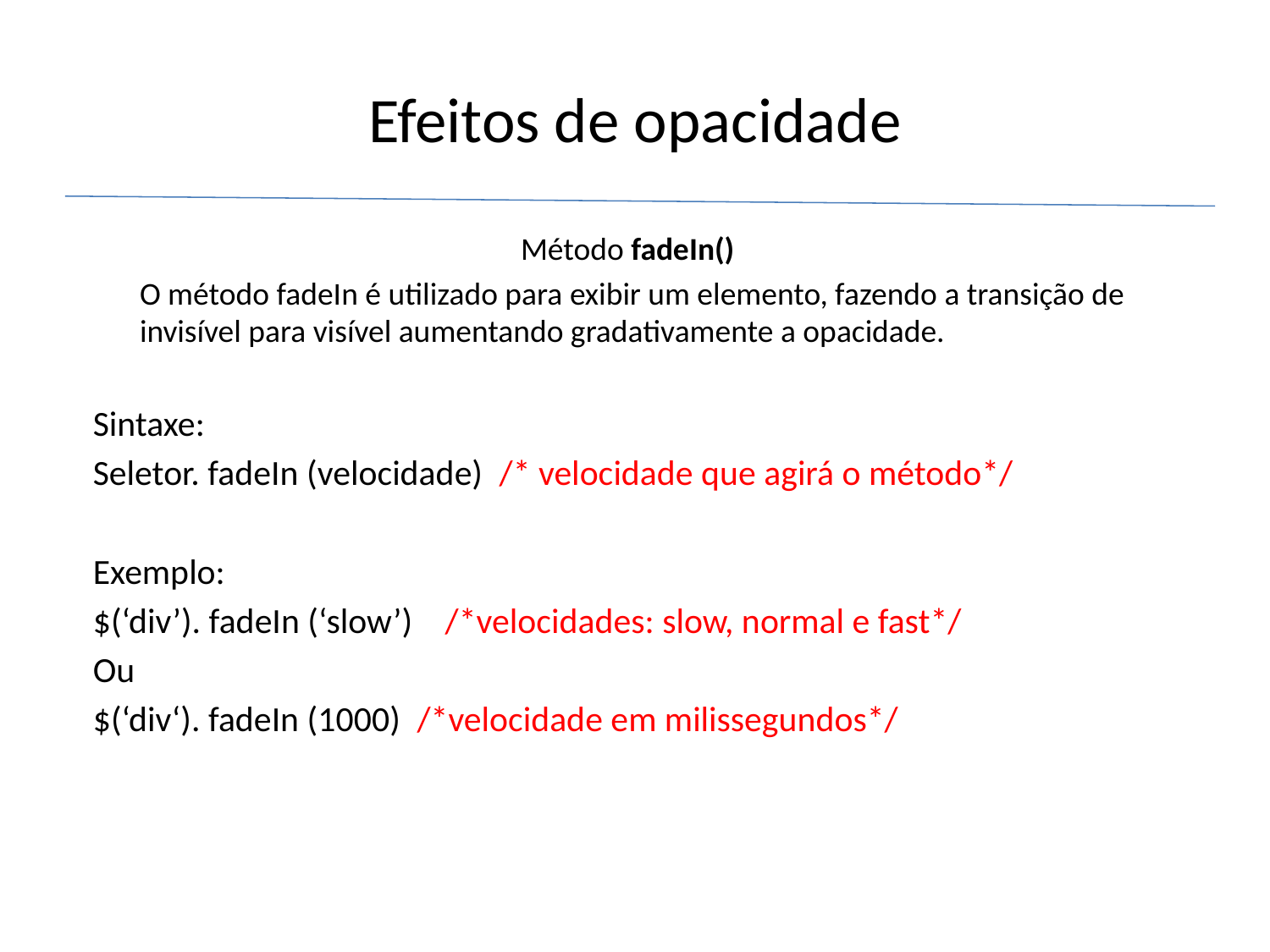

# Efeitos de opacidade
			Método fadeIn()
O método fadeIn é utilizado para exibir um elemento, fazendo a transição de invisível para visível aumentando gradativamente a opacidade.

Sintaxe:
Seletor. fadeIn (velocidade)  /* velocidade que agirá o método*/

Exemplo:
$(‘div’). fadeIn (‘slow’)    /*velocidades: slow, normal e fast*/
Ou
$(‘div‘). fadeIn (1000)  /*velocidade em milissegundos*/